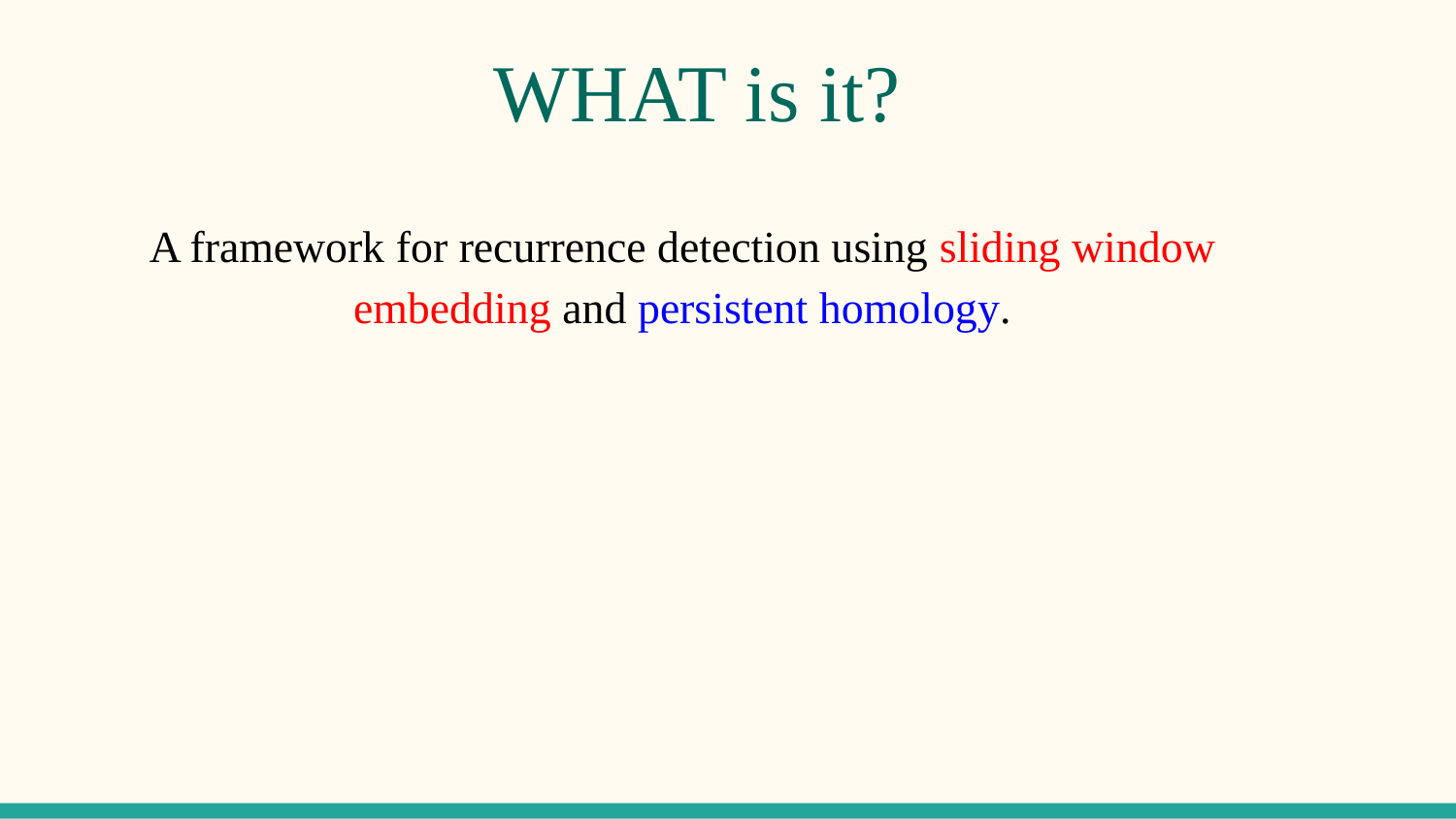

# WHAT is it?
A framework for recurrence detection using sliding window embedding and persistent homology.